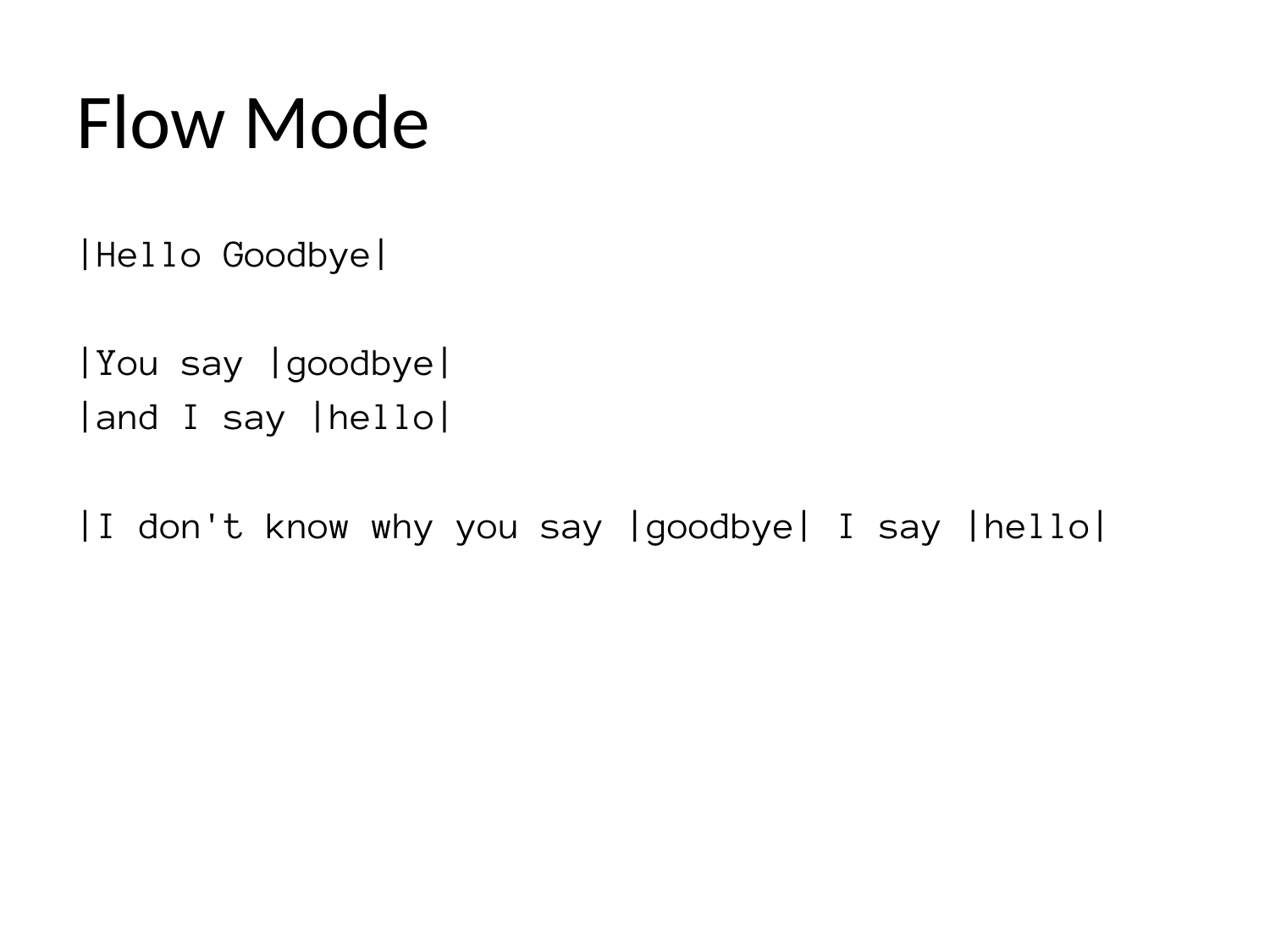

# Flow Mode
|Hello Goodbye|

|You say |goodbye|
|and I say |hello|

|I don't know why you say |goodbye| I say |hello|